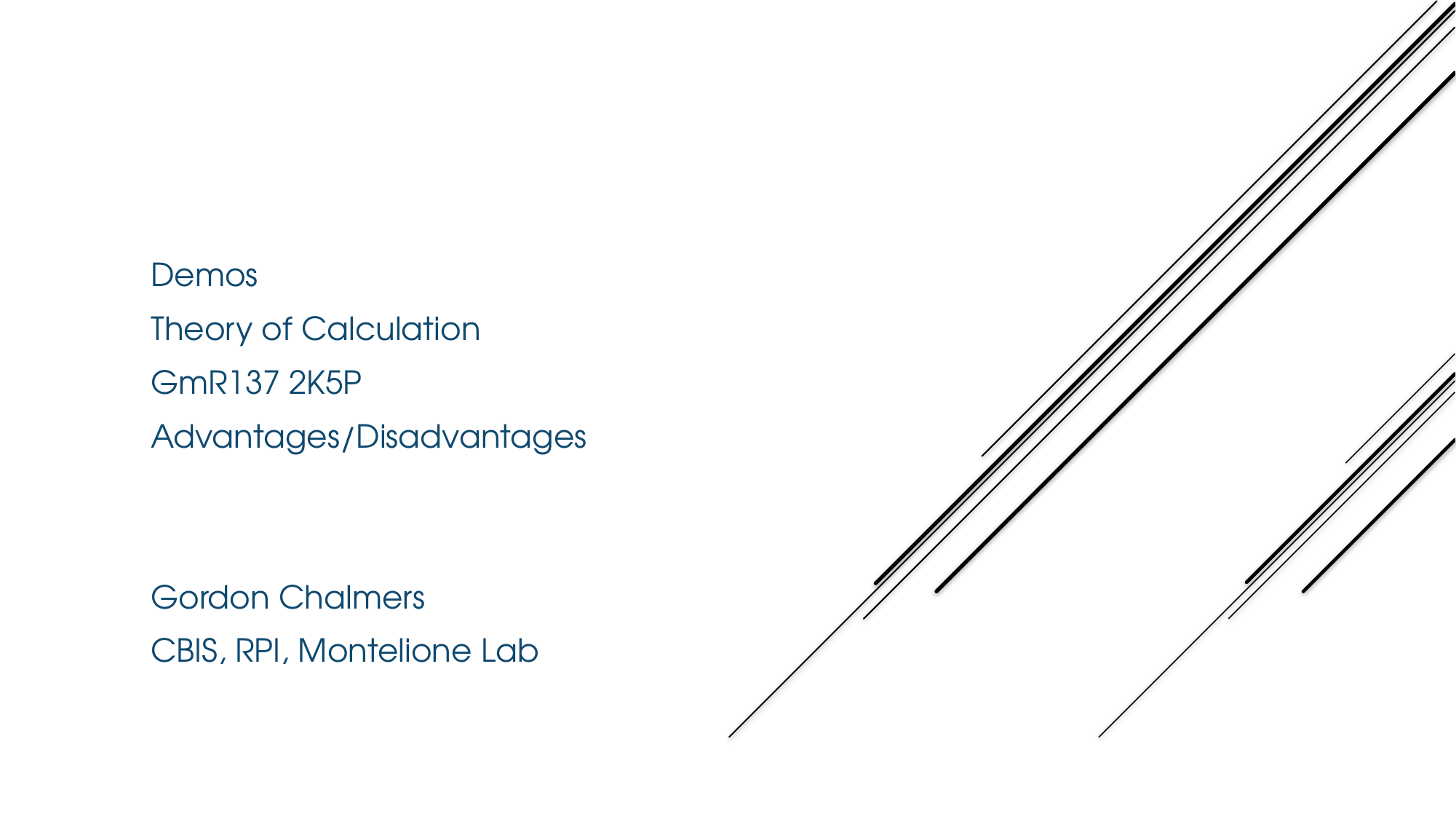

Cyana on PSAS
Demos
Theory of Calculation
GmR137 2K5P
Advantages/Disadvantages

Gordon Chalmers
CBIS, RPI, Montelione Lab